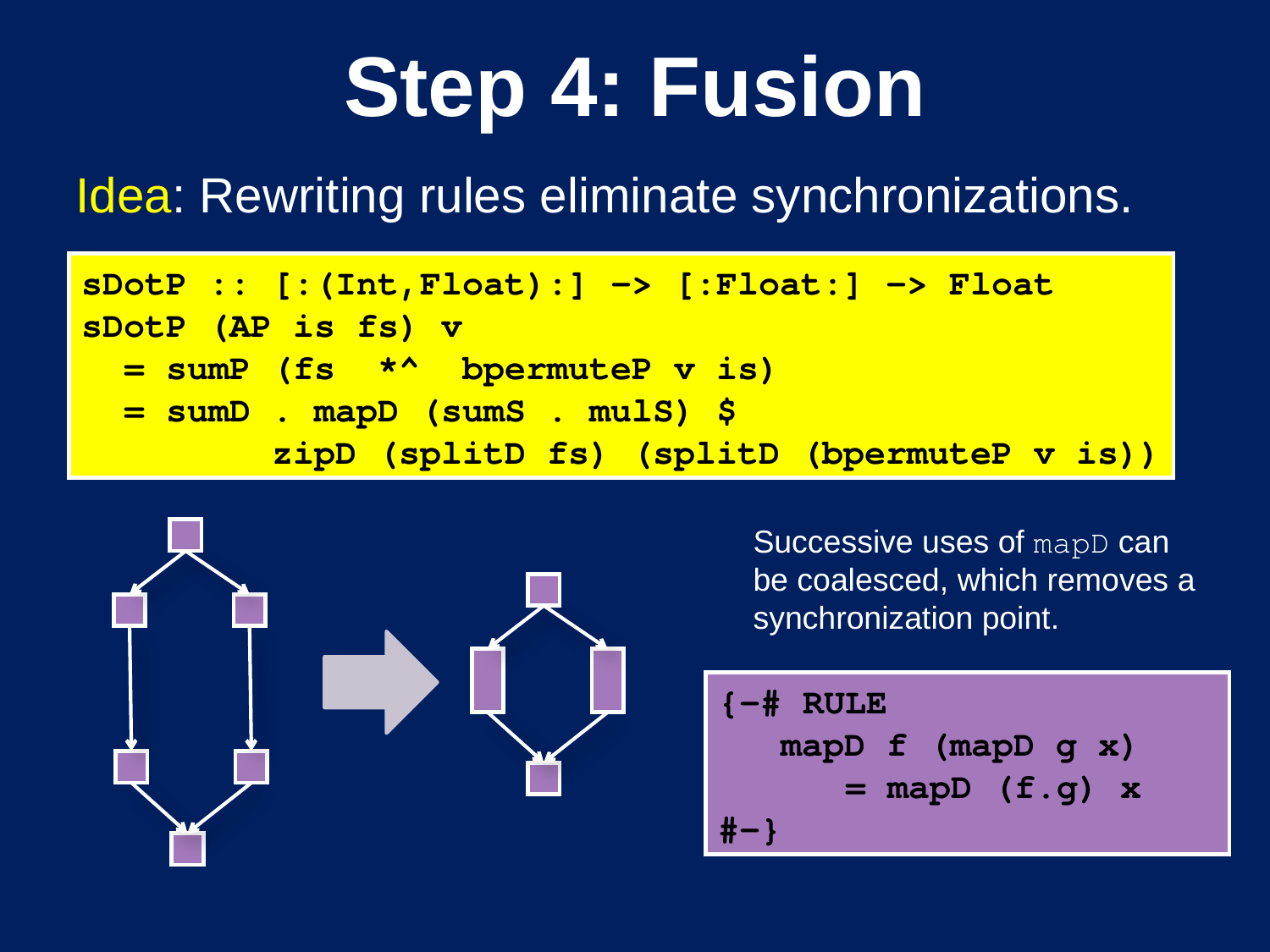

# Step 4: Fusion
Idea: Rewriting rules eliminate synchronizations.
sDotP :: [:(Int,Float):] -> [:Float:] -> Float
sDotP (AP is fs) v
  = sumP (fs  *^  bpermuteP v is)
  = sumD . mapD (sumS . mulS) $
		   zipD (splitD fs) (splitD (bpermuteP v is))
Successive uses of mapD can
be coalesced, which removes a
synchronization point.

{-# RULE
	mapD f (mapD g x)
      = mapD (f.g) x
#-}